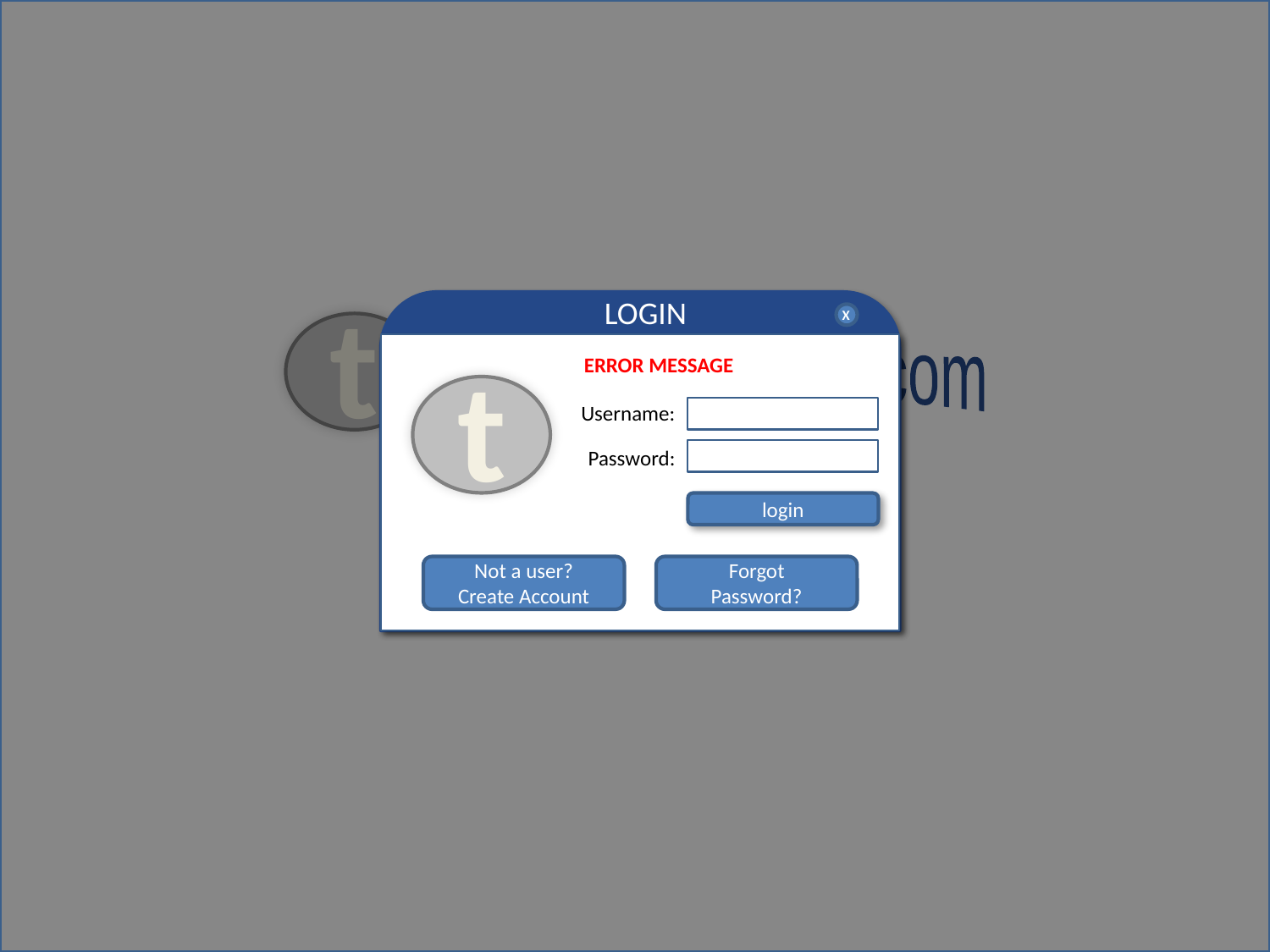

t
LOGIN
`
X

t
tiradointeractive.com
ERROR MESSAGE

Username:

Password:

login
Not a user?
Create Account
Forgot
Password?